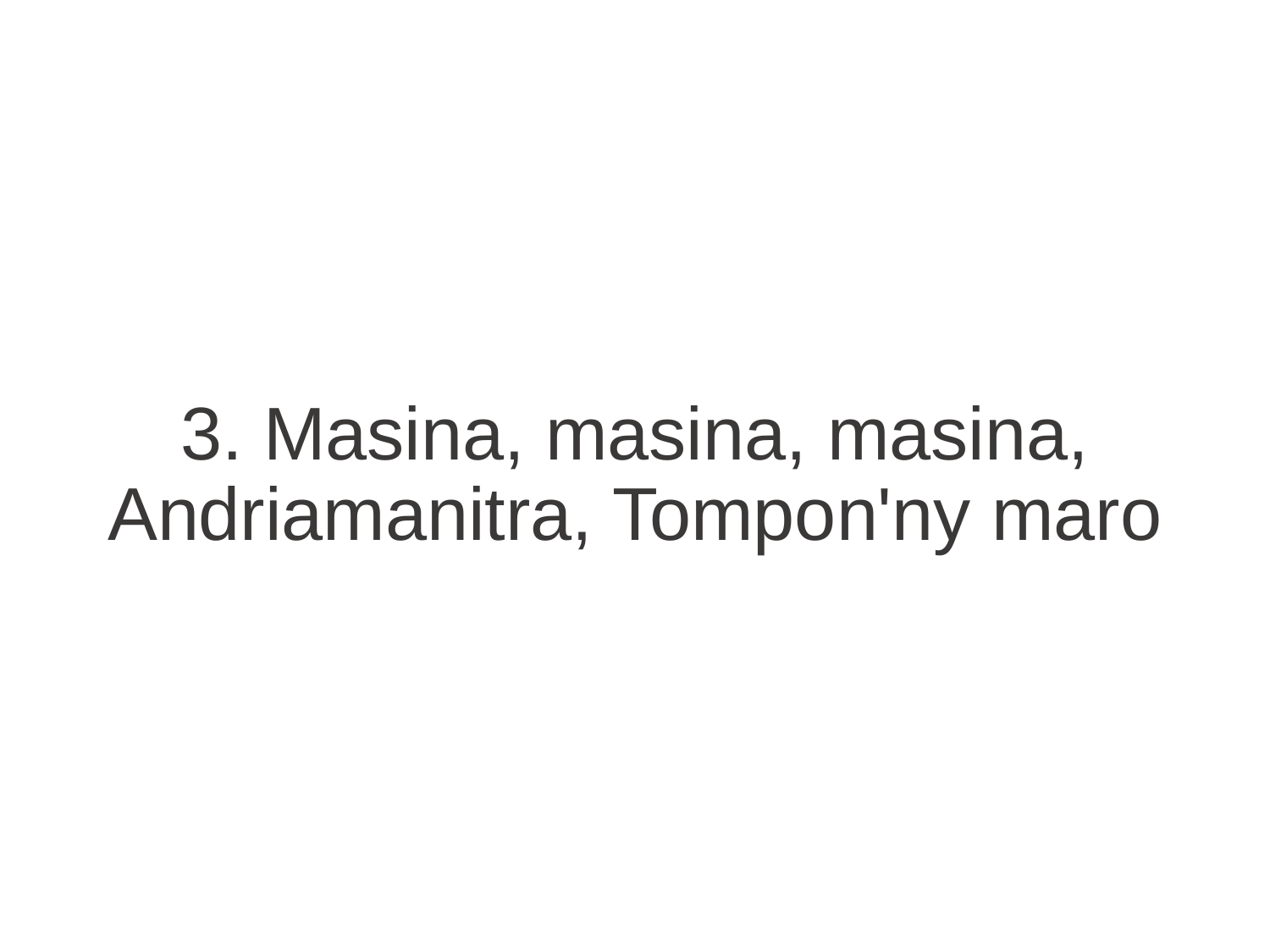

3. Masina, masina, masina,
Andriamanitra, Tompon'ny maro